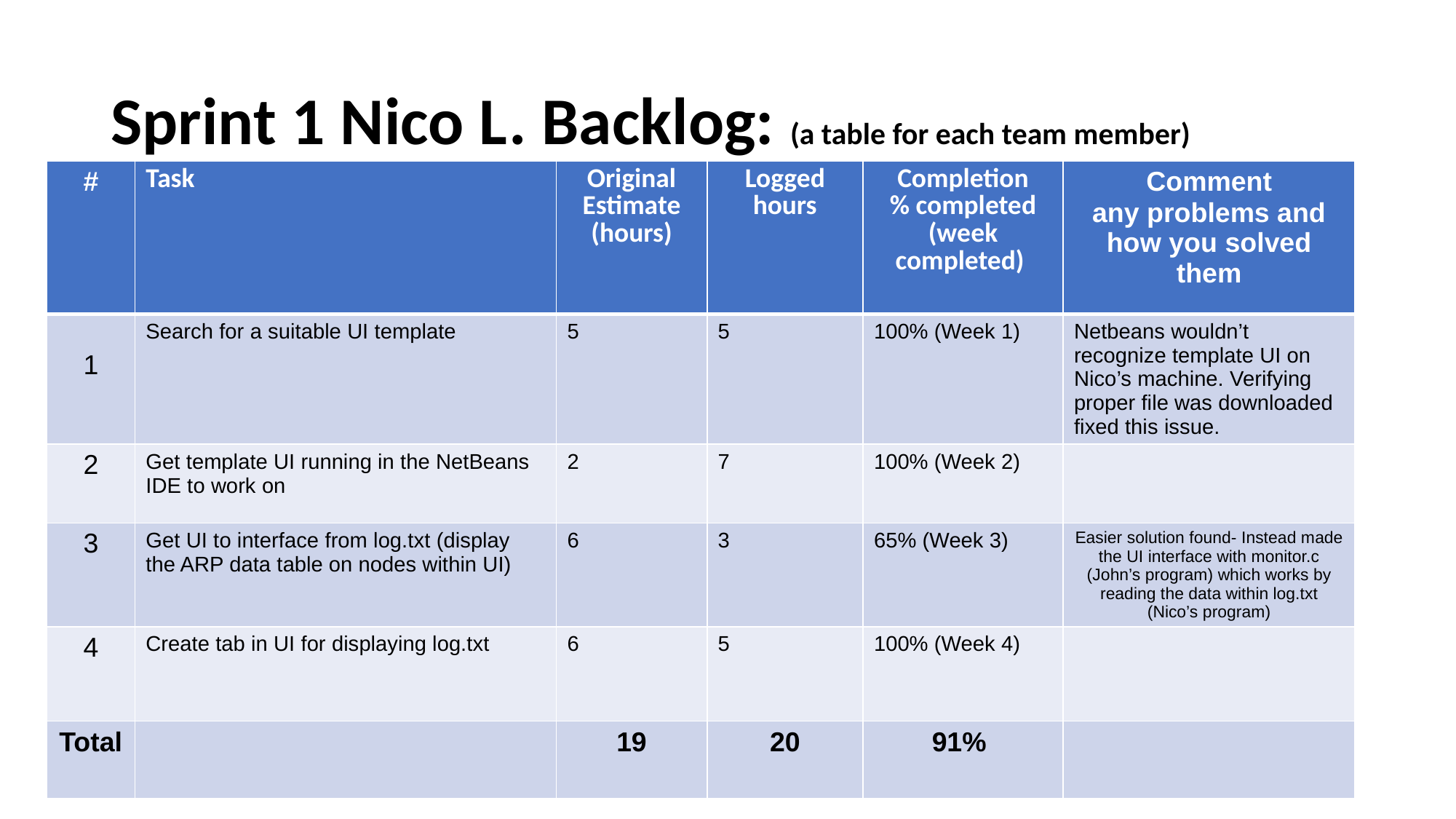

# Sprint 1 Nico L. Backlog: (a table for each team member)
| # | Task | Original Estimate (hours) | Logged hours | Completion % completed (week completed) | Comment any problems and how you solved them |
| --- | --- | --- | --- | --- | --- |
| 1 | Search for a suitable UI template | 5 | 5 | 100% (Week 1) | Netbeans wouldn’t recognize template UI on Nico’s machine. Verifying proper file was downloaded fixed this issue. |
| 2 | Get template UI running in the NetBeans IDE to work on | 2 | 7 | 100% (Week 2) |  |
| 3 | Get UI to interface from log.txt (display the ARP data table on nodes within UI) | 6 | 3 | 65% (Week 3) | Easier solution found- Instead made the UI interface with monitor.c (John’s program) which works by reading the data within log.txt (Nico’s program) |
| 4 | Create tab in UI for displaying log.txt | 6 | 5 | 100% (Week 4) |  |
| Total |  | 19 | 20 | 91% |  |